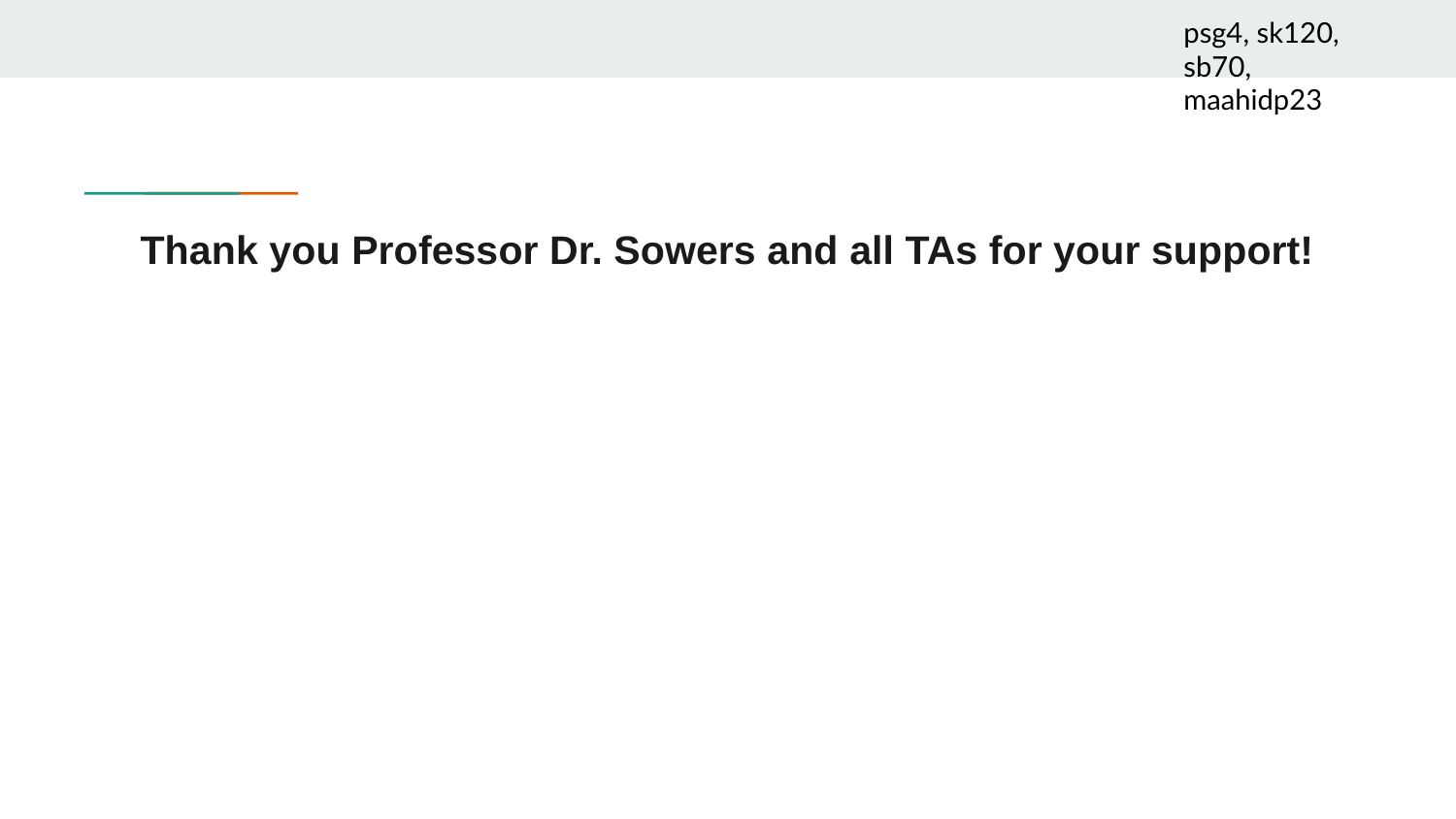

psg4, sk120, sb70, maahidp23
# Thank you Professor Dr. Sowers and all TAs for your support!